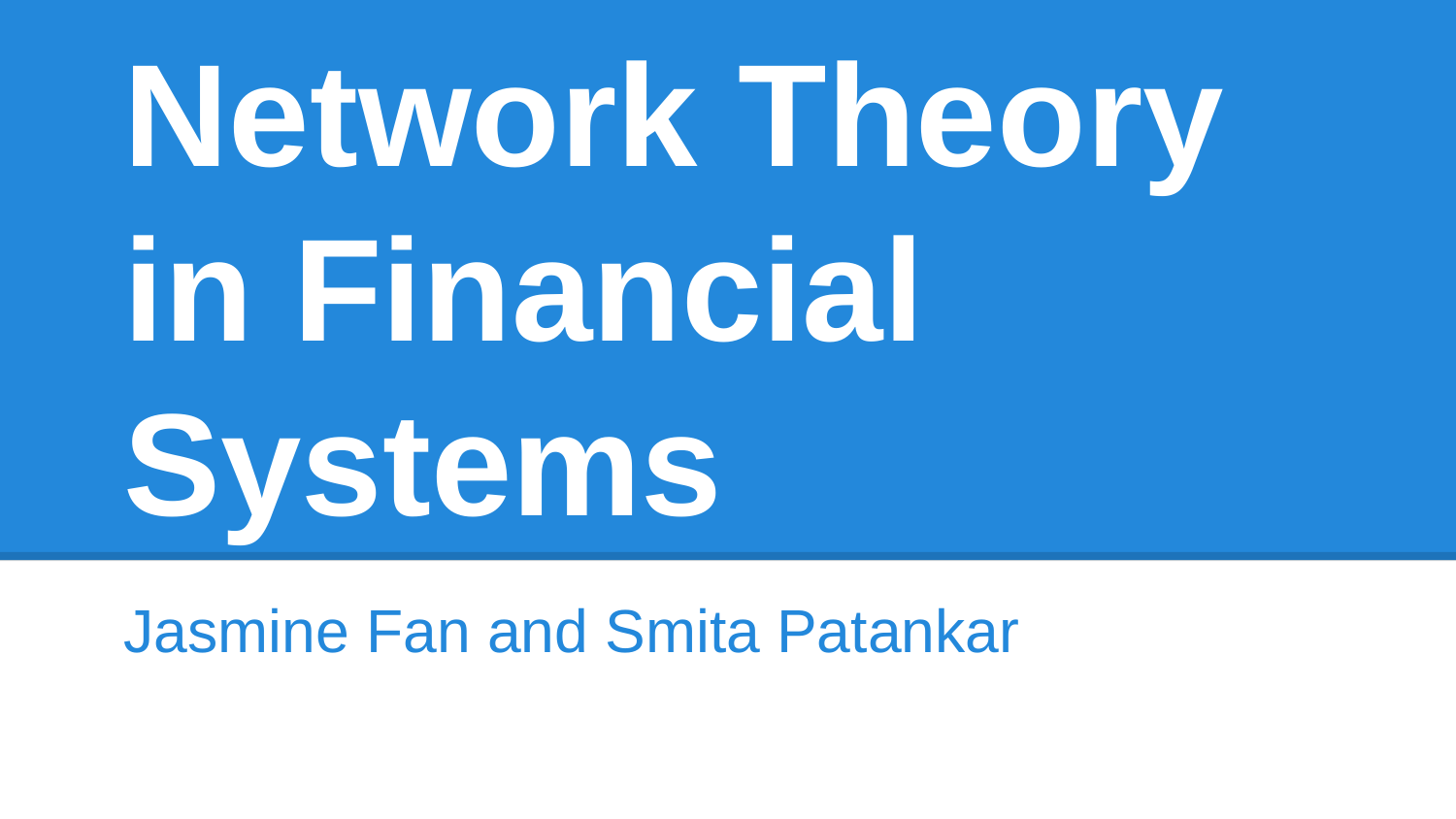

# Network Theory in Financial Systems
Jasmine Fan and Smita Patankar